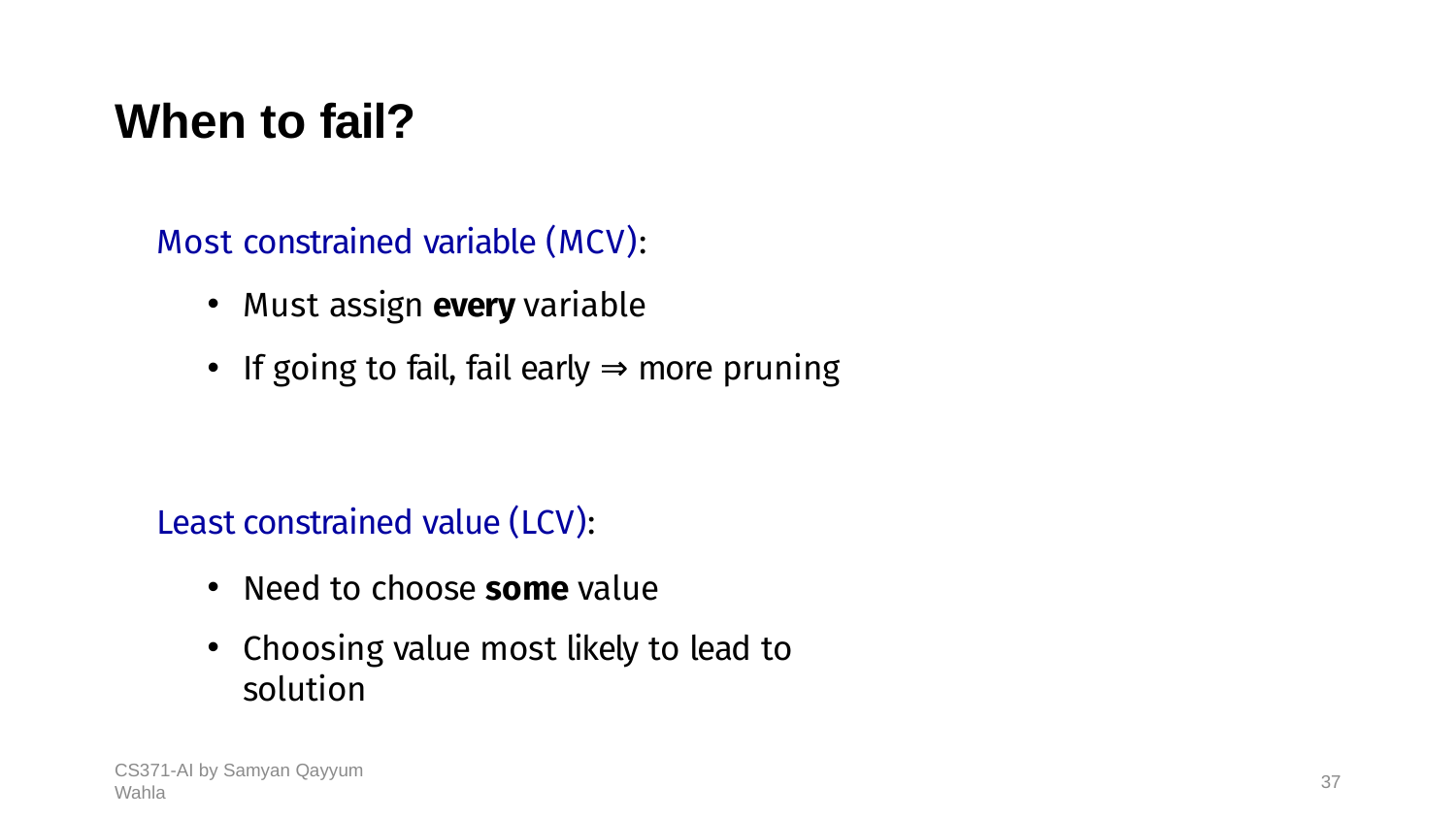

# When to fail?
Most constrained variable (MCV):
Must assign every variable
If going to fail, fail early ⇒ more pruning
Least constrained value (LCV):
Need to choose some value
Choosing value most likely to lead to solution
CS371-AI by Samyan Qayyum Wahla
37